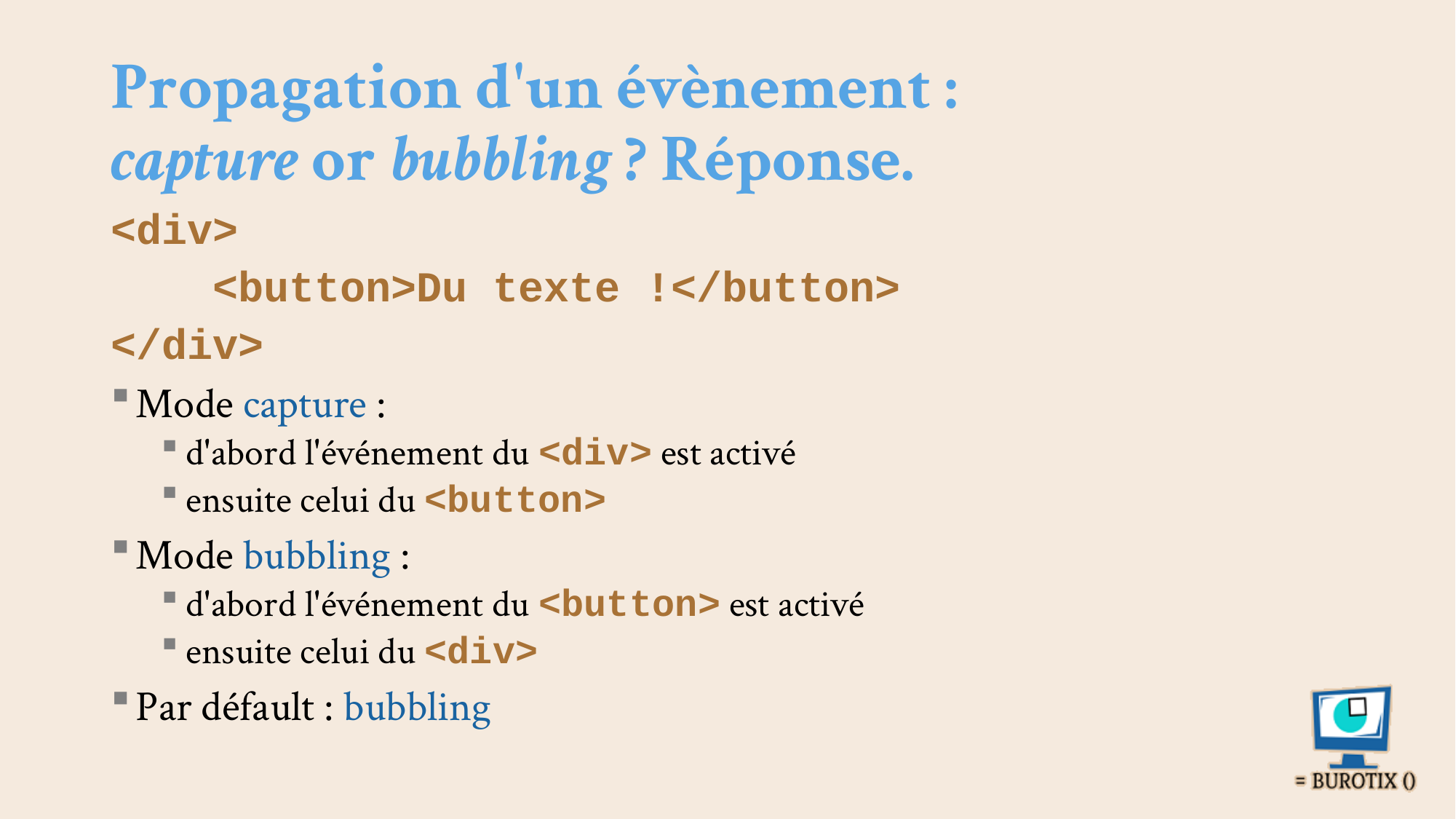

# Propagation d'un évènement : capture or bubbling ? Réponse.
<div>
    <button>Du texte !</button>
</div>
Mode capture :
d'abord l'événement du <div> est activé
ensuite celui du <button>
Mode bubbling :
d'abord l'événement du <button> est activé
ensuite celui du <div>
Par défault : bubbling